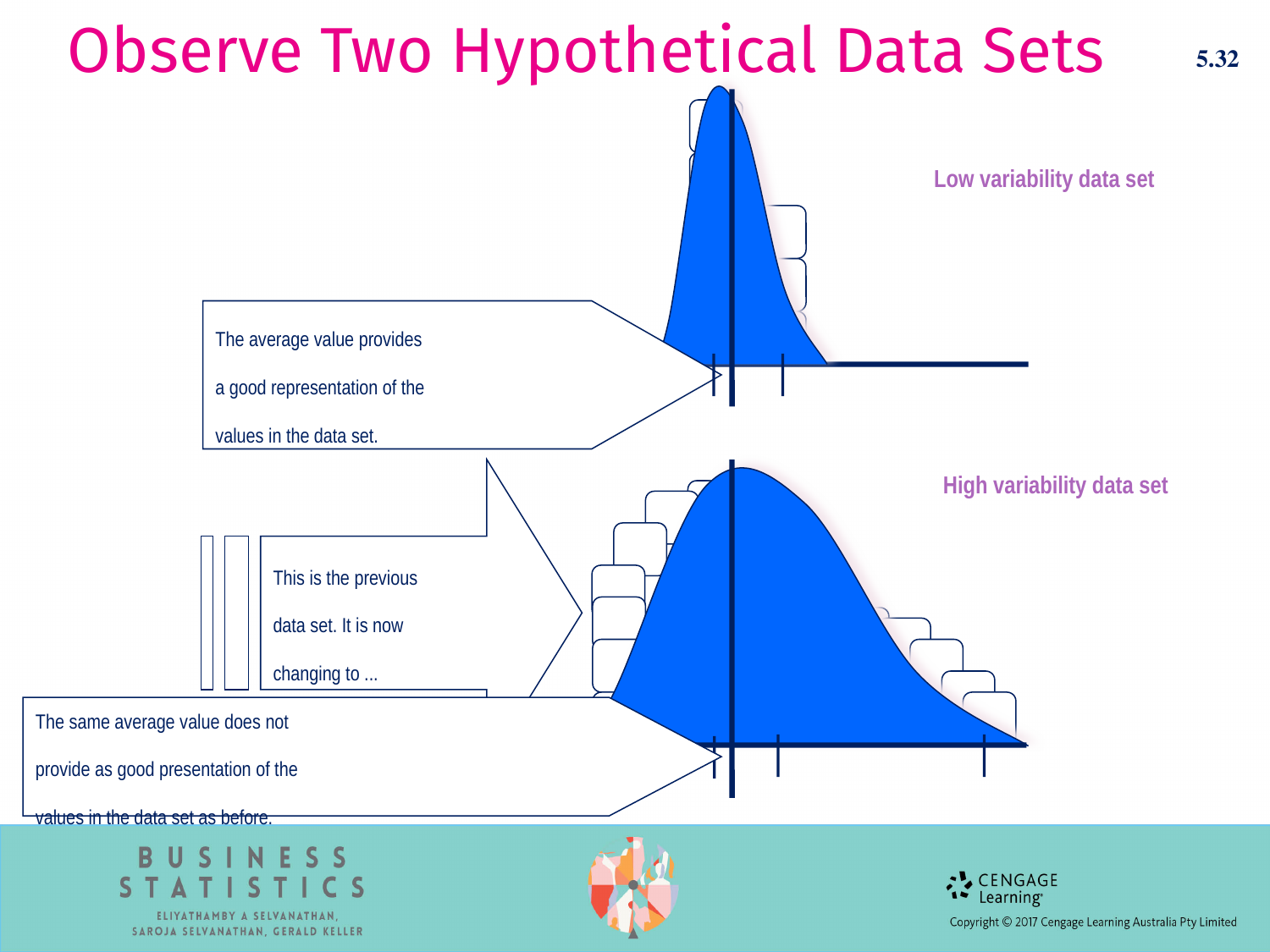

# Observe Two Hypothetical Data Sets
5.32

Low variability data set

The average value provides
a good representation of the
values in the data set.

High variability data set

This is the previous
data set. It is now
changing to ...

The same average value does not
provide as good presentation of the
values in the data set as before.